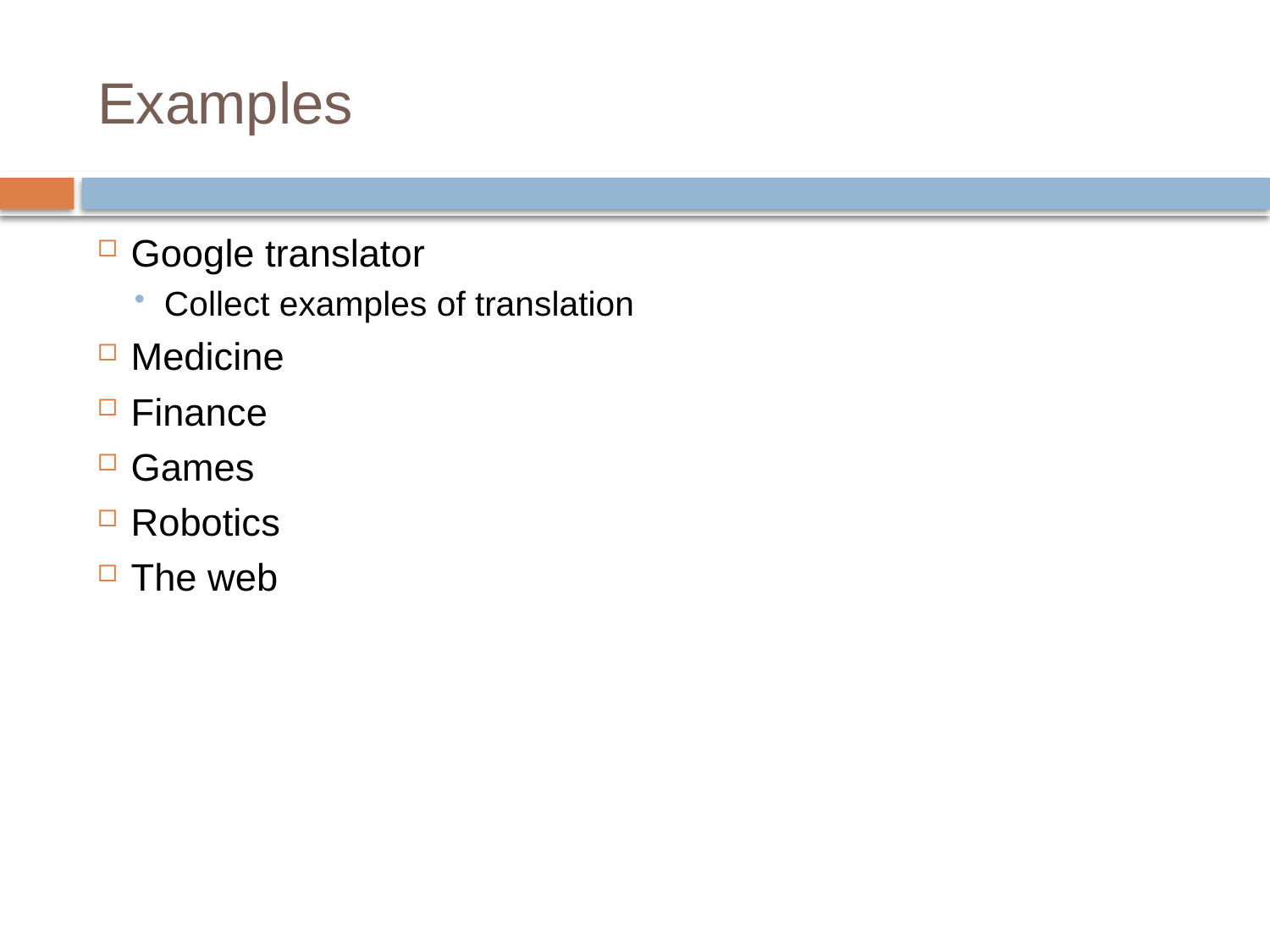

# Examples
Google translator
Collect examples of translation
Medicine
Finance
Games
Robotics
The web